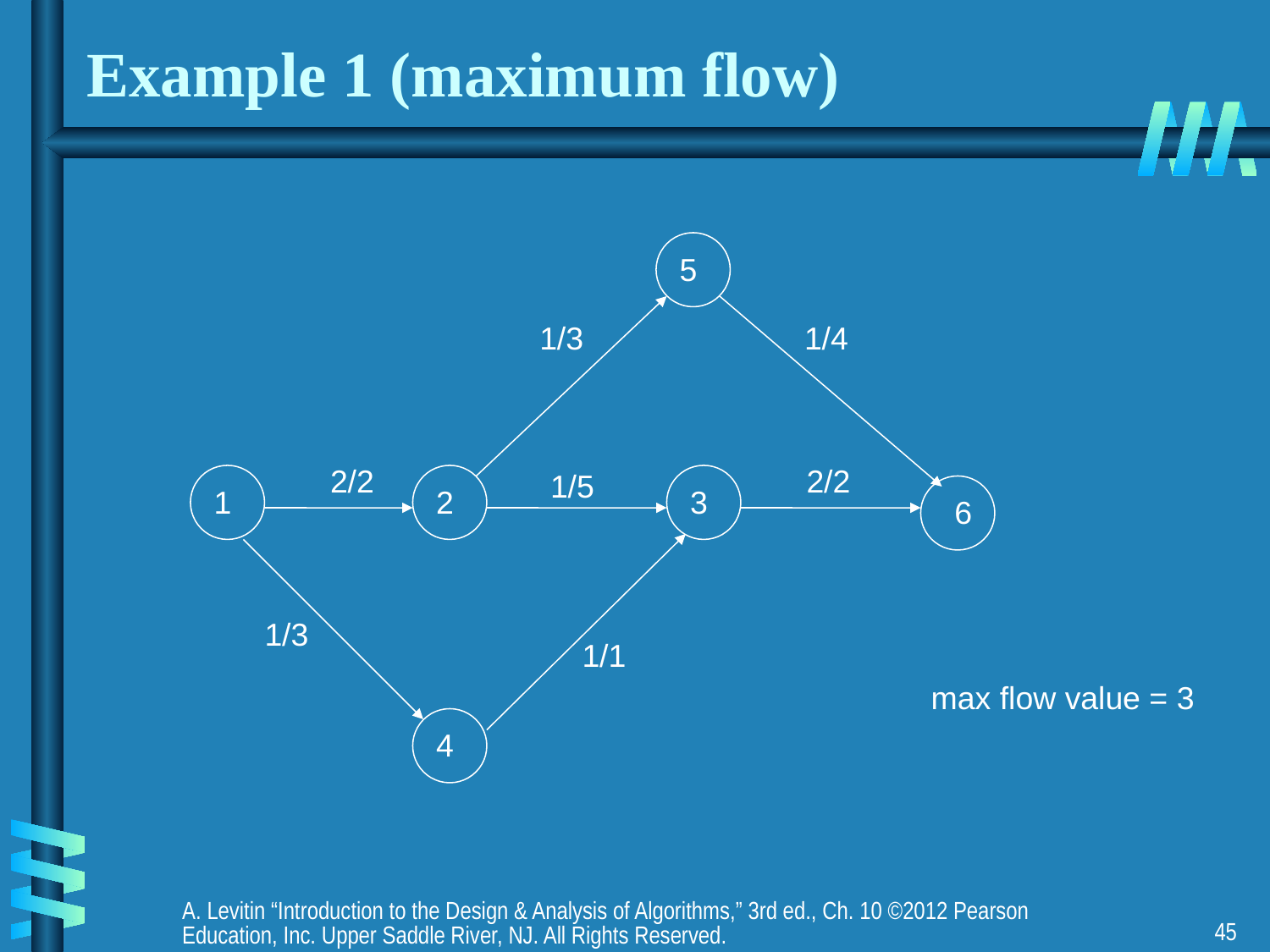

# Example 1 (maximum flow)

5

1/3
1/4
2/2
2/2
1/5

1
2
3

6

1/3
1/1
max flow value = 3

4
A. Levitin “Introduction to the Design & Analysis of Algorithms,” 3rd ed., Ch. 10 ©2012 Pearson Education, Inc. Upper Saddle River, NJ. All Rights Reserved.
45